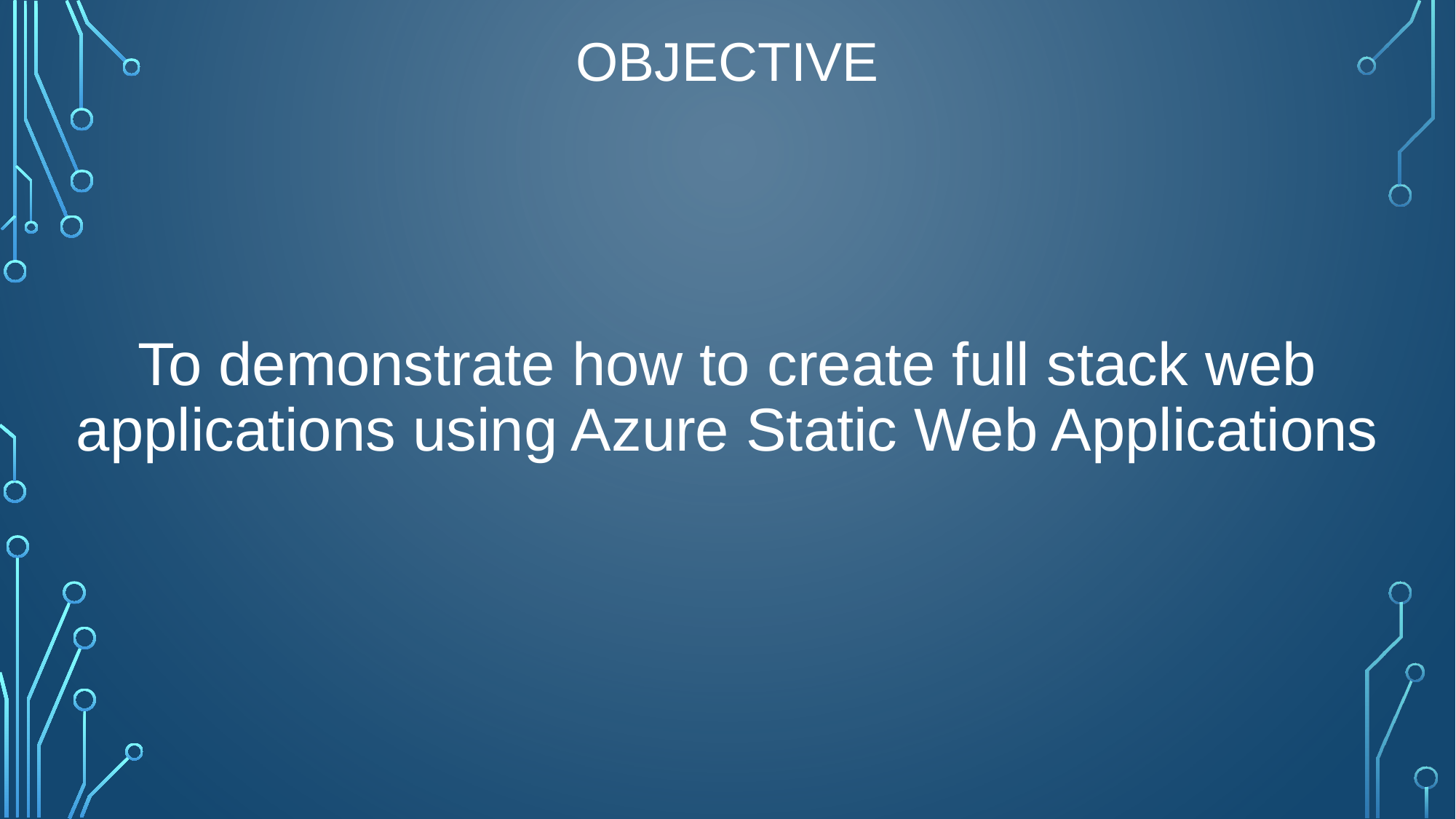

# Objective

To demonstrate how to create full stack web applications using Azure Static Web Applications